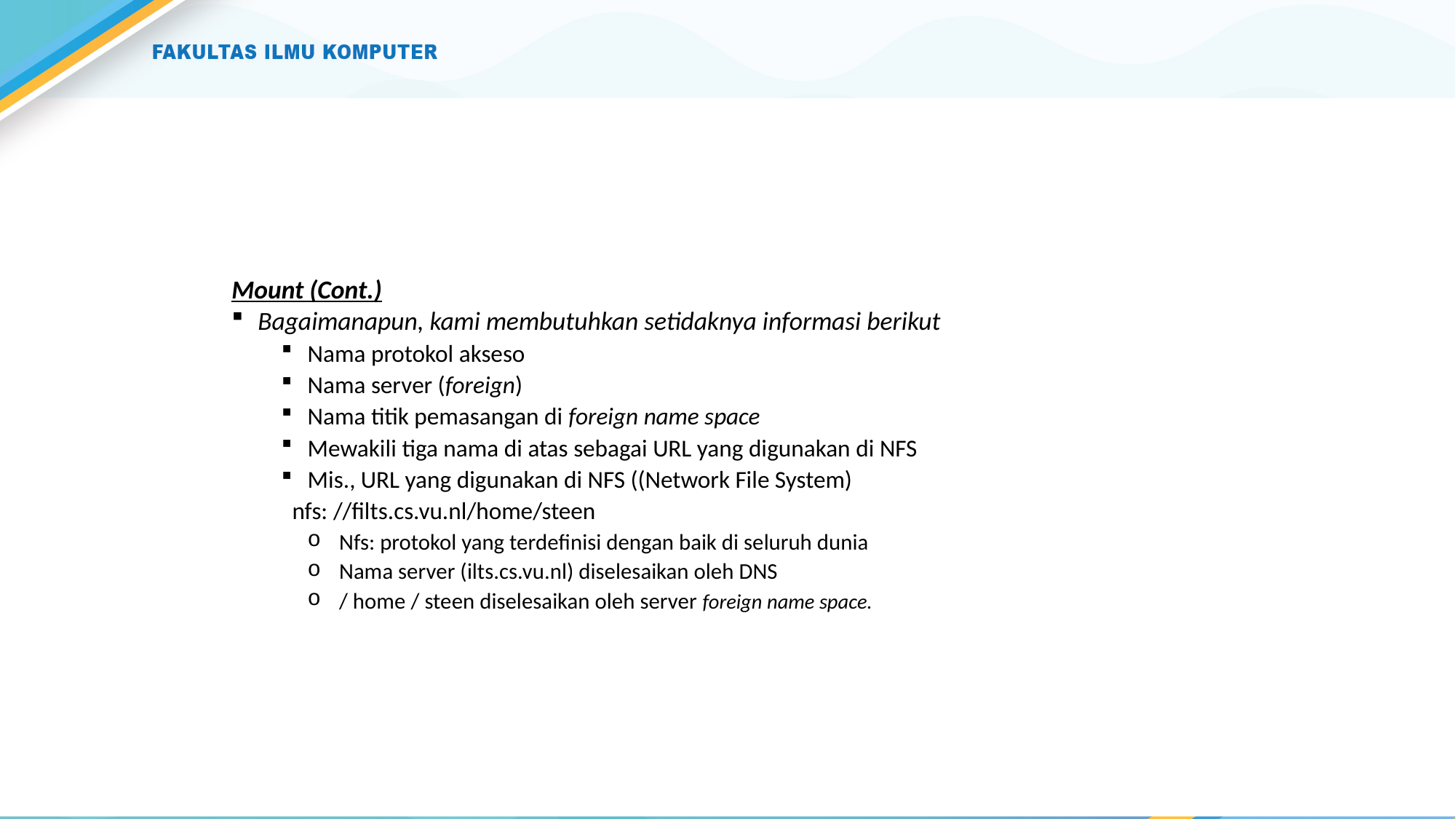

#
Mount (Cont.)
Bagaimanapun, kami membutuhkan setidaknya informasi berikut
Nama protokol akseso
Nama server (foreign)
Nama titik pemasangan di foreign name space
Mewakili tiga nama di atas sebagai URL yang digunakan di NFS
Mis., URL yang digunakan di NFS ((Network File System)
	  nfs: //filts.cs.vu.nl/home/steen
Nfs: protokol yang terdefinisi dengan baik di seluruh dunia
Nama server (ilts.cs.vu.nl) diselesaikan oleh DNS
/ home / steen diselesaikan oleh server foreign name space.